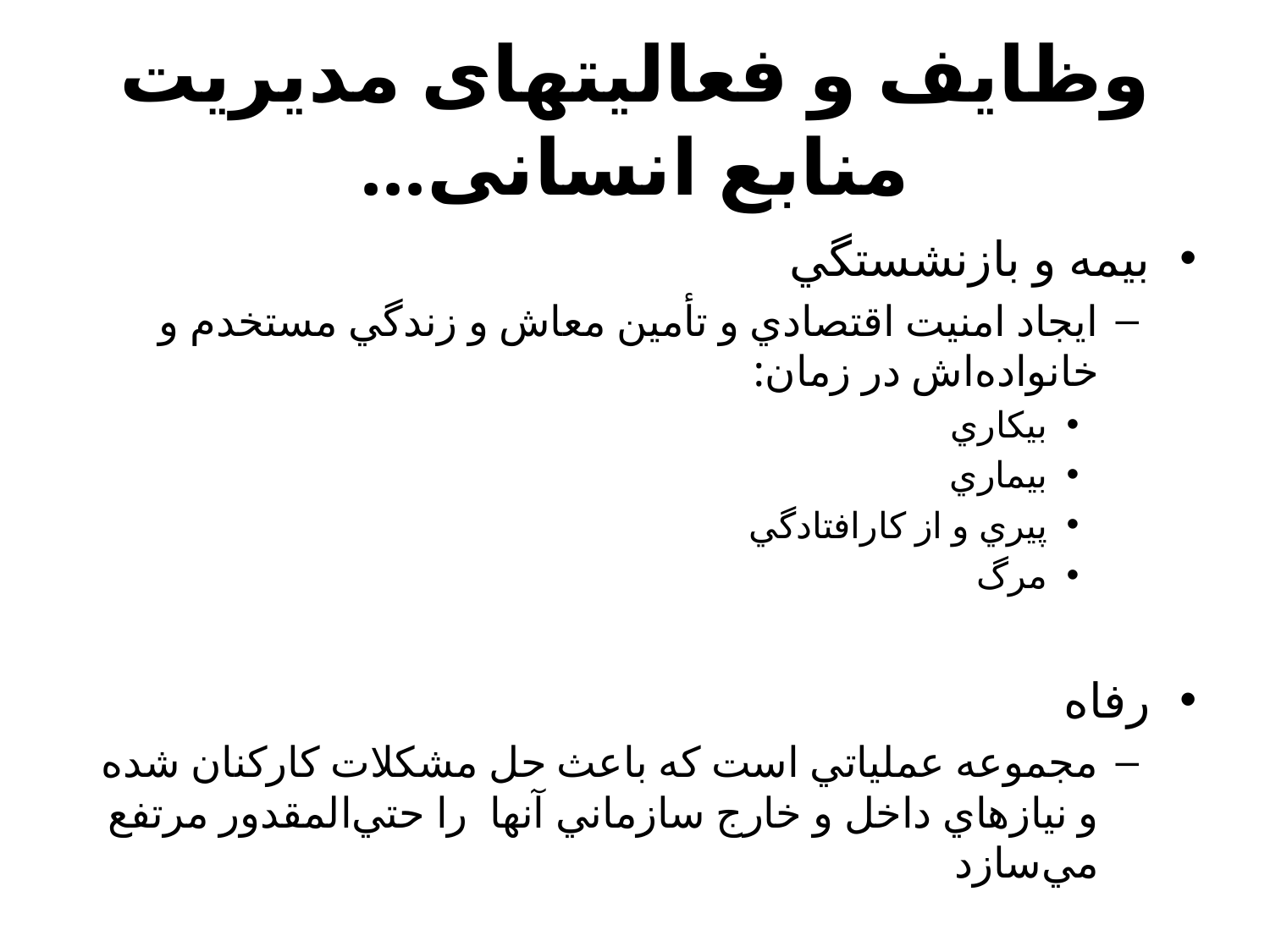

# وظايف و فعالیتهای مديريت منابع انسانى...
بيمه و بازنشستگي
ايجاد امنيت اقتصادي و تأمين معاش و زندگي مستخدم و خانواده‌اش در زمان:
بيكاري
بيماري
پيري و از كارافتادگي
مرگ

رفاه
مجموعه عملياتي است كه باعث حل مشكلات كاركنان شده و نيازهاي داخل و خارج سازماني آنها  را حتي‌المقدور مرتفع مي‌سازد